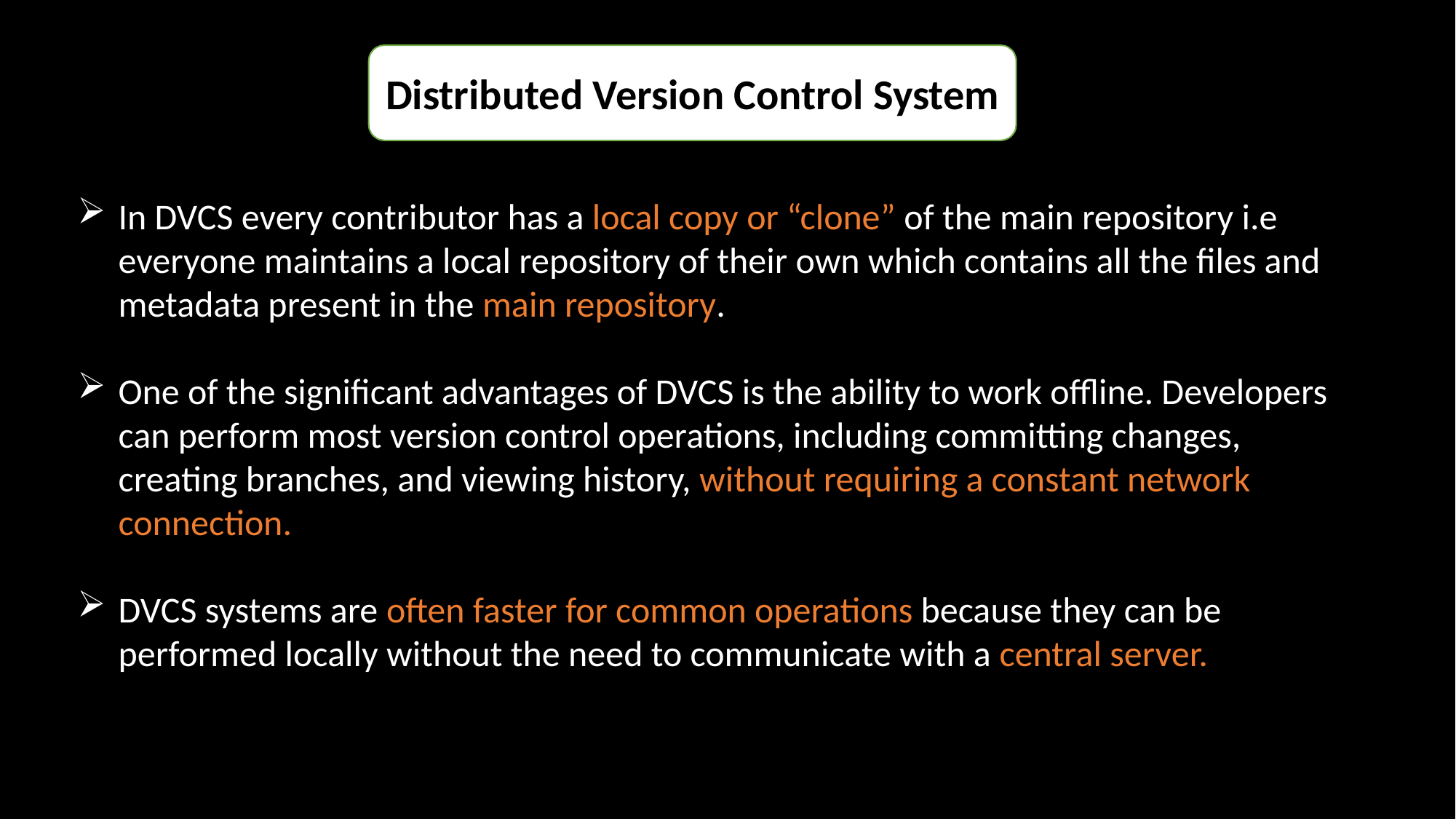

Distributed Version Control System
In DVCS every contributor has a local copy or “clone” of the main repository i.e everyone maintains a local repository of their own which contains all the files and metadata present in the main repository.

One of the significant advantages of DVCS is the ability to work offline. Developers can perform most version control operations, including committing changes, creating branches, and viewing history, without requiring a constant network connection.

DVCS systems are often faster for common operations because they can be performed locally without the need to communicate with a central server.